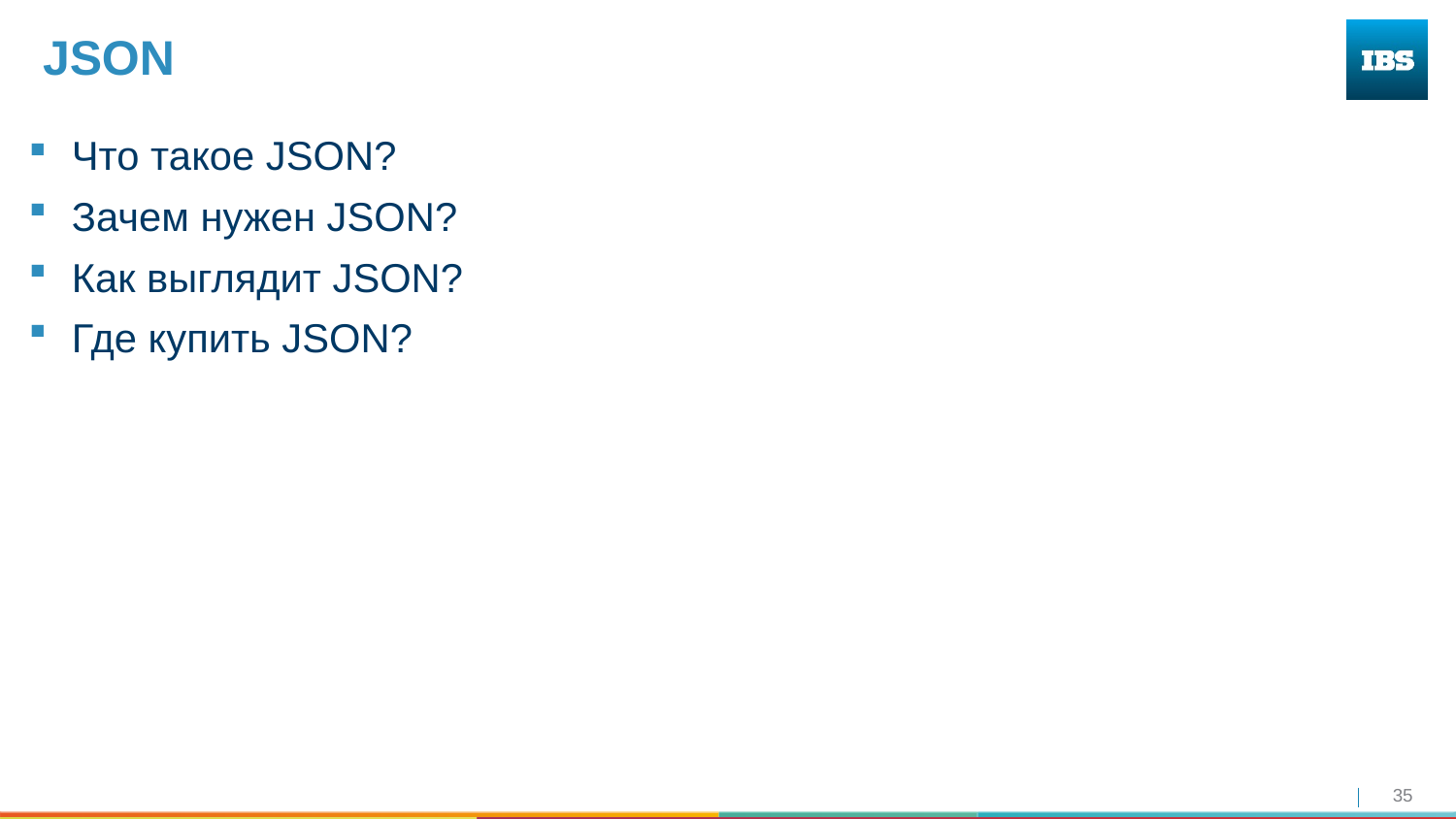

# JSON
Что такое JSON?
Зачем нужен JSON?
Как выглядит JSON?
Где купить JSON?